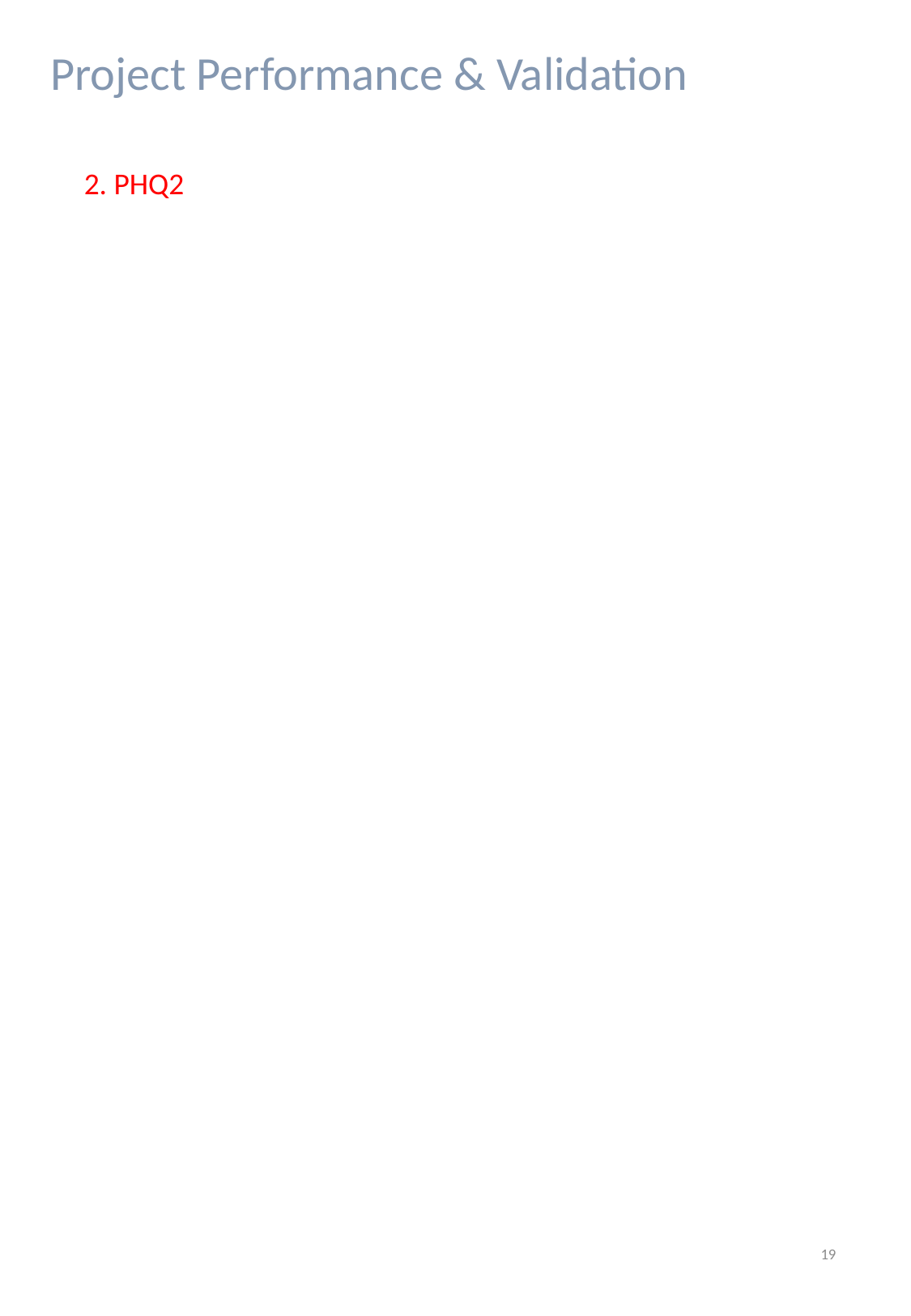

Project Performance & Validation
2. PHQ2
19